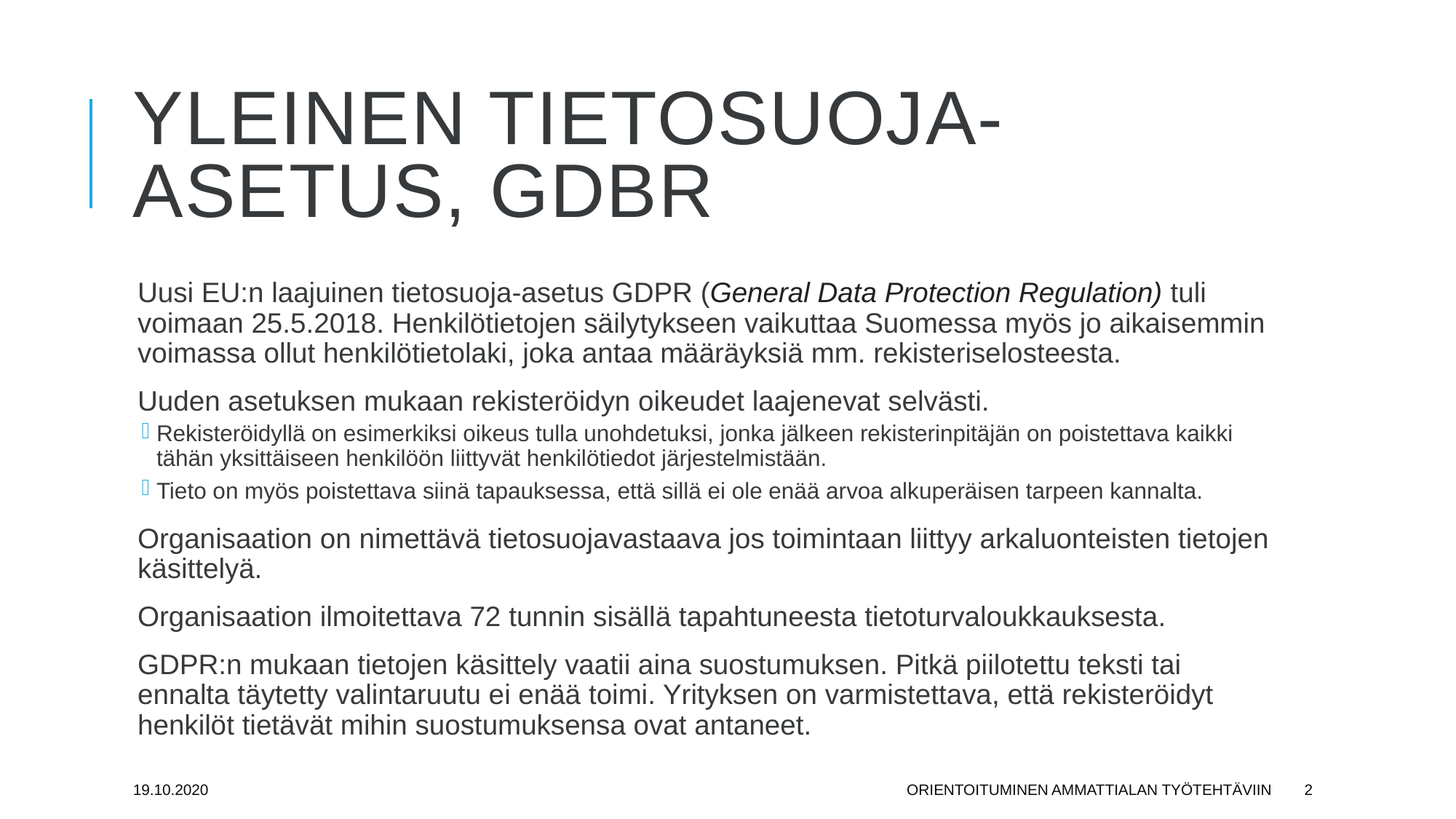

# Yleinen tietosuoja-asetus, GDBR
Uusi EU:n laajuinen tietosuoja-asetus GDPR (General Data Protection Regulation) tuli voimaan 25.5.2018. Henkilötietojen säilytykseen vaikuttaa Suomessa myös jo aikaisemmin voimassa ollut henkilötietolaki, joka antaa määräyksiä mm. rekisteriselosteesta.
Uuden asetuksen mukaan rekisteröidyn oikeudet laajenevat selvästi.
Rekisteröidyllä on esimerkiksi oikeus tulla unohdetuksi, jonka jälkeen rekisterinpitäjän on poistettava kaikki tähän yksittäiseen henkilöön liittyvät henkilötiedot järjestelmistään.
Tieto on myös poistettava siinä tapauksessa, että sillä ei ole enää arvoa alkuperäisen tarpeen kannalta.
Organisaation on nimettävä tietosuojavastaava jos toimintaan liittyy arkaluonteisten tietojen käsittelyä.
Organisaation ilmoitettava 72 tunnin sisällä tapahtuneesta tietoturvaloukkauksesta.
GDPR:n mukaan tietojen käsittely vaatii aina suostumuksen. Pitkä piilotettu teksti tai ennalta täytetty valintaruutu ei enää toimi. Yrityksen on varmistettava, että rekisteröidyt henkilöt tietävät mihin suostumuksensa ovat antaneet.

19.10.2020
Orientoituminen ammattialan työtehtäviin
2